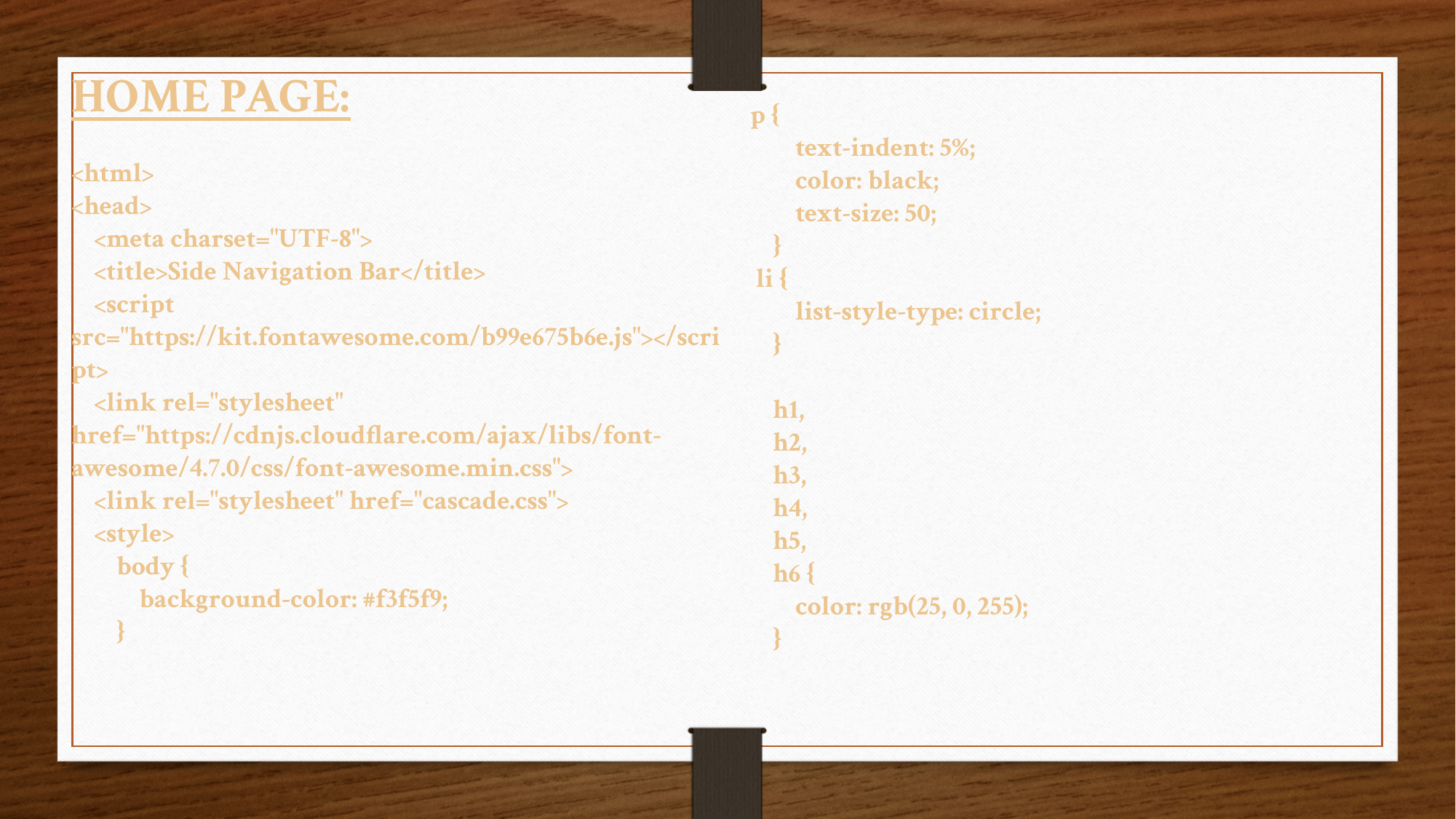

HOME PAGE:

<html>
<head>
    <meta charset="UTF-8">
    <title>Side Navigation Bar</title>
    <script src="https://kit.fontawesome.com/b99e675b6e.js"></script>
    <link rel="stylesheet" href="https://cdnjs.cloudflare.com/ajax/libs/font-awesome/4.7.0/css/font-awesome.min.css">
    <link rel="stylesheet" href="cascade.css">
    <style>
        body {
            background-color: #f3f5f9;
        }

    p {
            text-indent: 5%;
            color: black;
            text-size: 50;
        }
     li {
            list-style-type: circle;
        }

        h1,
        h2,
        h3,
        h4,
        h5,
        h6 {
            color: rgb(25, 0, 255);
        }